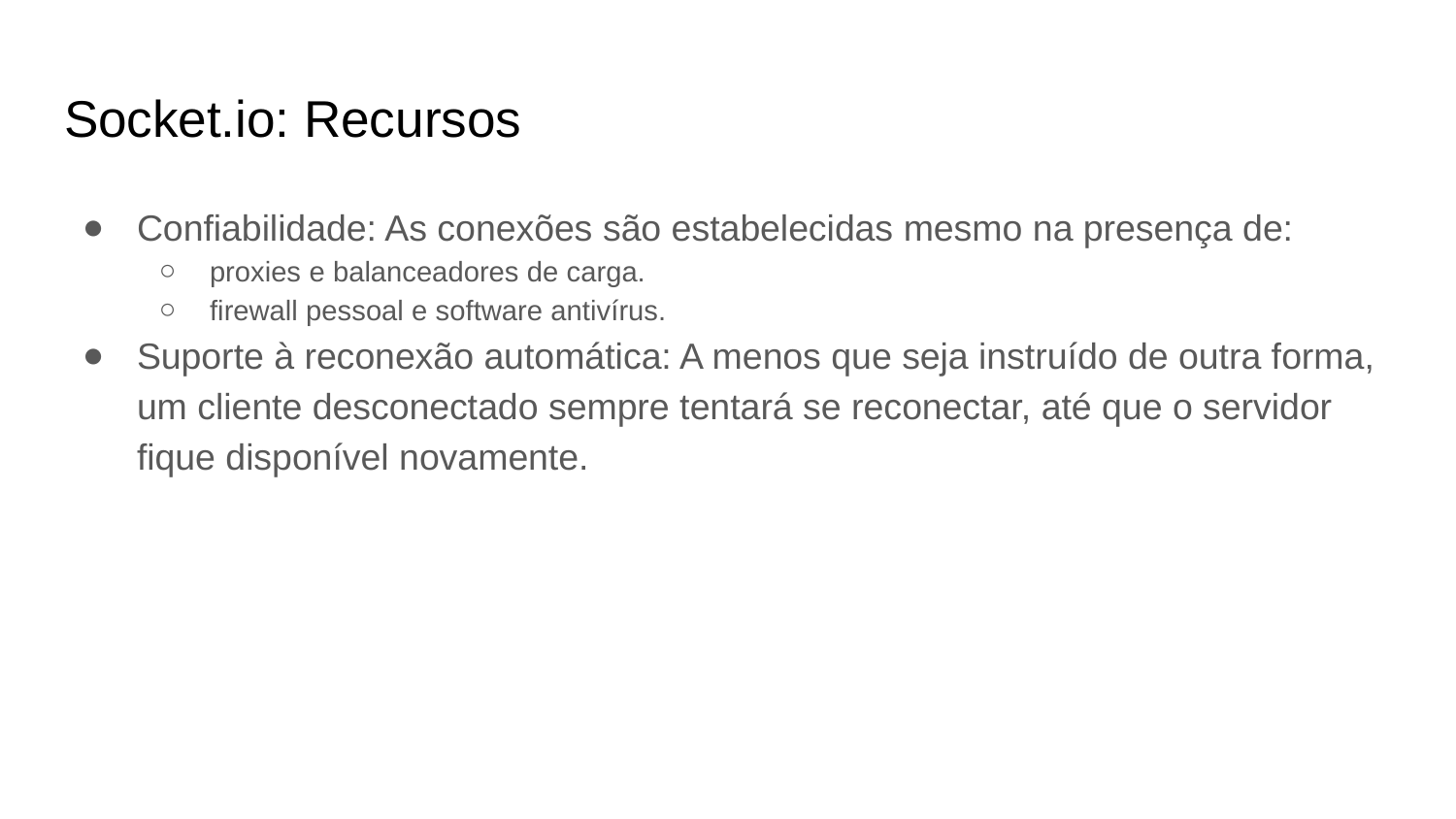

# Socket.io: Recursos
Confiabilidade: As conexões são estabelecidas mesmo na presença de:
proxies e balanceadores de carga.
firewall pessoal e software antivírus.
Suporte à reconexão automática: A menos que seja instruído de outra forma, um cliente desconectado sempre tentará se reconectar, até que o servidor fique disponível novamente.